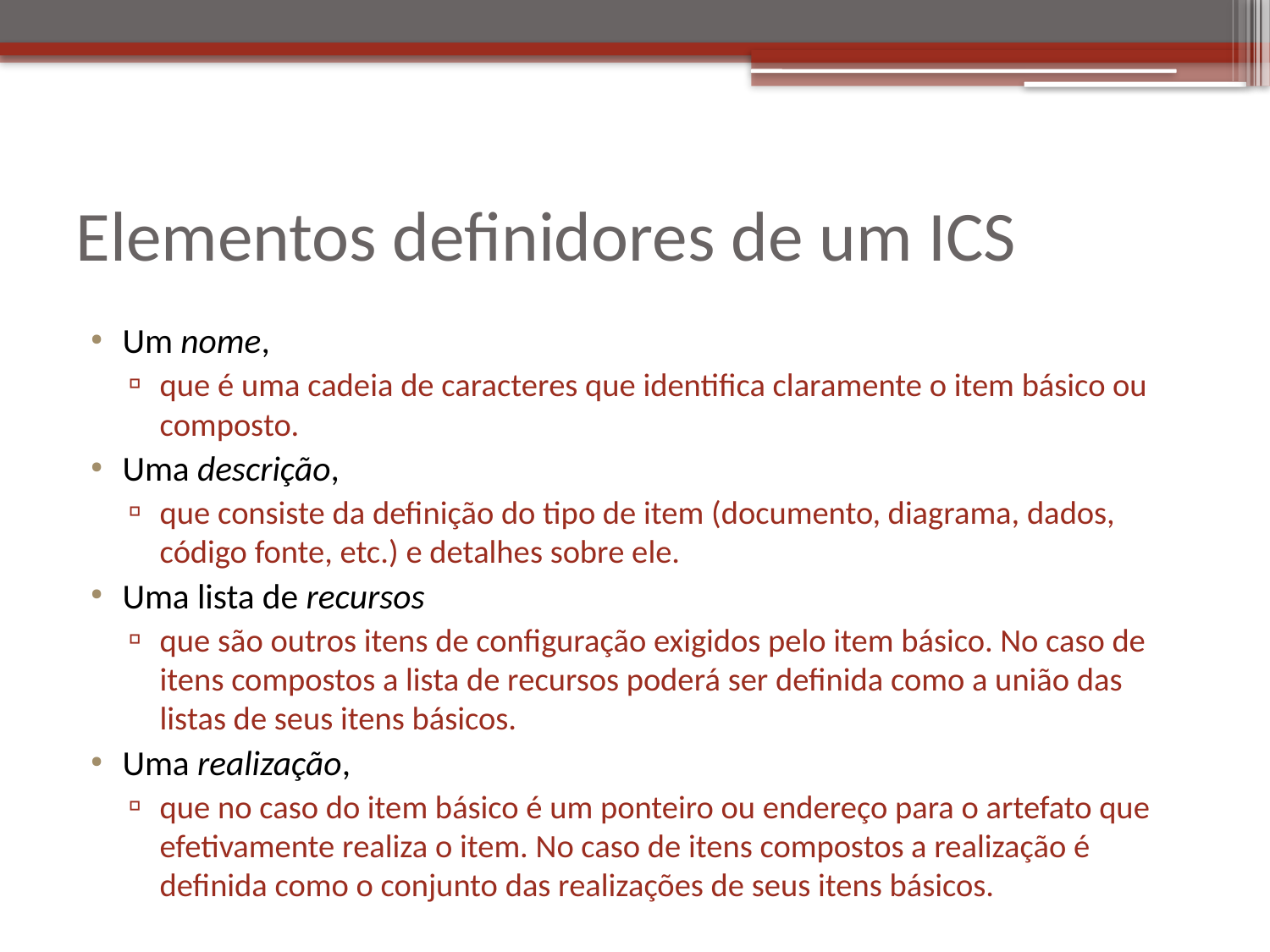

# Elementos definidores de um ICS
Um nome,
que é uma cadeia de caracteres que identifica claramente o item básico ou composto.
Uma descrição,
que consiste da definição do tipo de item (documento, diagrama, dados, código fonte, etc.) e detalhes sobre ele.
Uma lista de recursos
que são outros itens de configuração exigidos pelo item básico. No caso de itens compostos a lista de recursos poderá ser definida como a união das listas de seus itens básicos.
Uma realização,
que no caso do item básico é um ponteiro ou endereço para o artefato que efetivamente realiza o item. No caso de itens compostos a realização é definida como o conjunto das realizações de seus itens básicos.